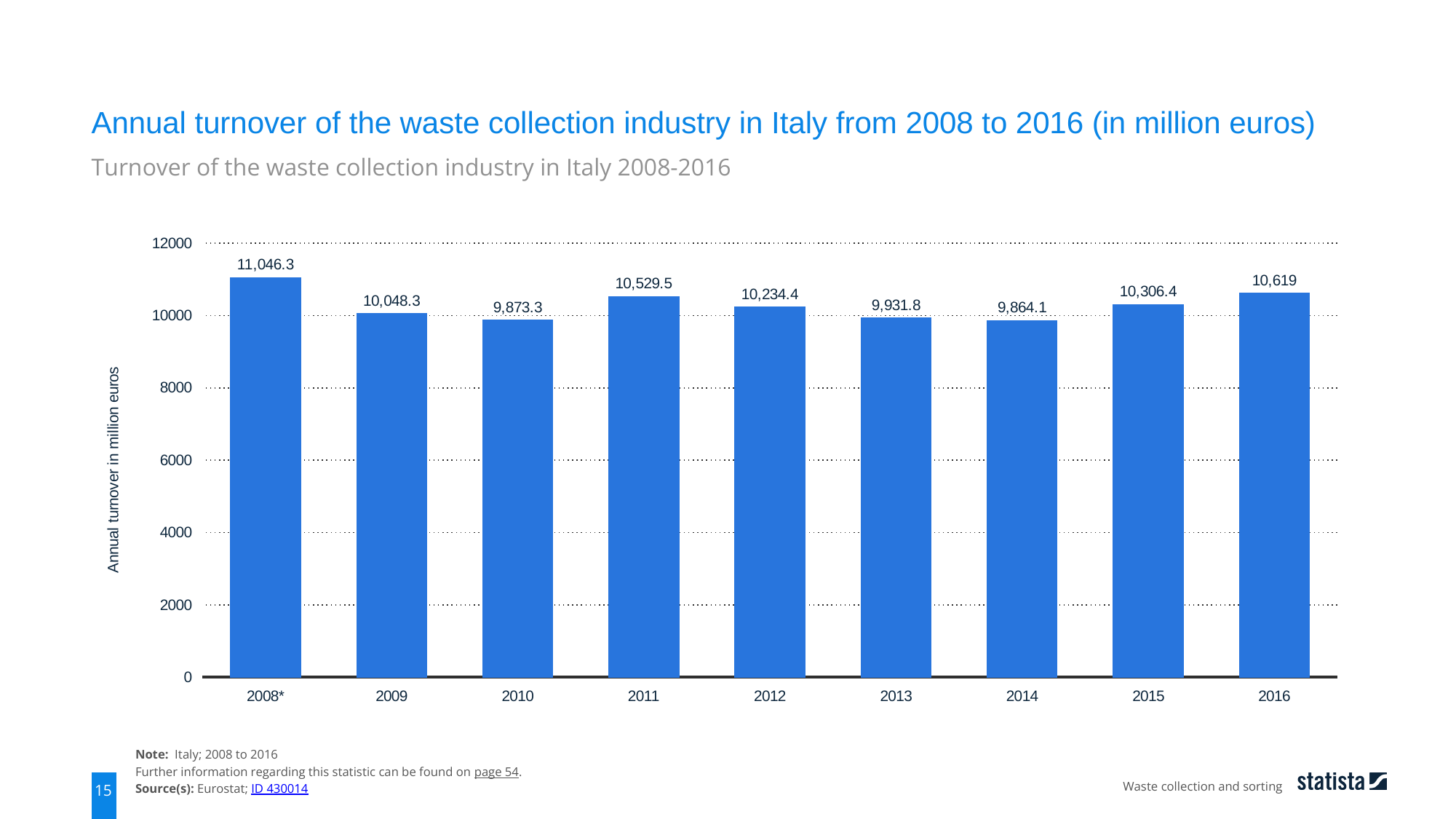

Annual turnover of the waste collection industry in Italy from 2008 to 2016 (in million euros)
Turnover of the waste collection industry in Italy 2008-2016

### Chart

| Category | data |
|---|---|
| 2008* | 11046.3 |
| 2009 | 10048.3 |
| 2010 | 9873.3 |
| 2011 | 10529.5 |
| 2012 | 10234.4 |
| 2013 | 9931.8 |
| 2014 | 9864.1 |
| 2015 | 10306.4 |
| 2016 | 10619.0 |
Note:  Italy; 2008 to 2016
Further information regarding this statistic can be found on page 54.
Source(s): Eurostat; ID 430014
Waste collection and sorting

15